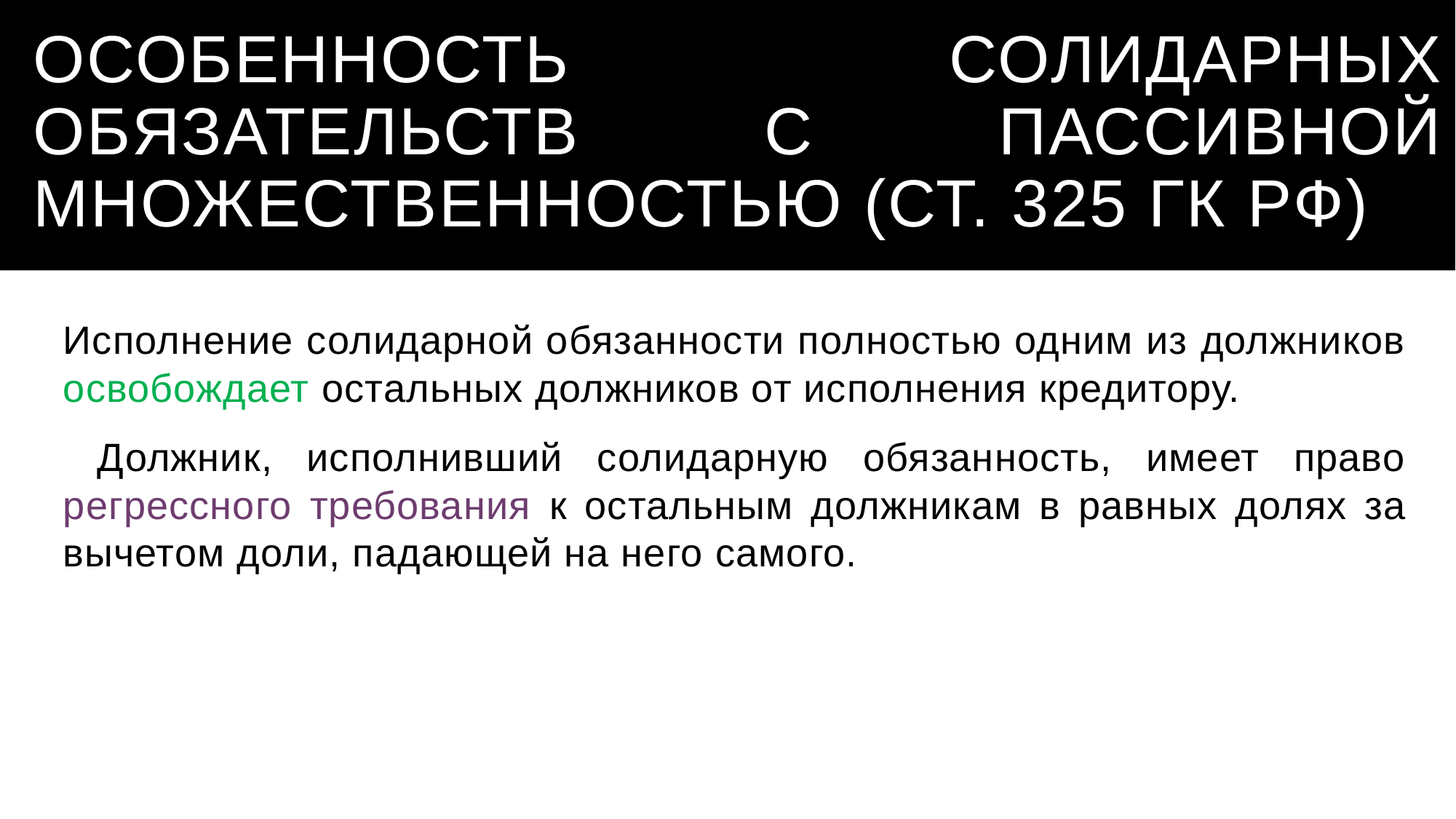

# Особенность солидарных обязательств с пассивной множественностью (ст. 325 ГК РФ)
Исполнение солидарной обязанности полностью одним из должников освобождает остальных должников от исполнения кредитору.
 Должник, исполнивший солидарную обязанность, имеет право регрессного требования к остальным должникам в равных долях за вычетом доли, падающей на него самого.